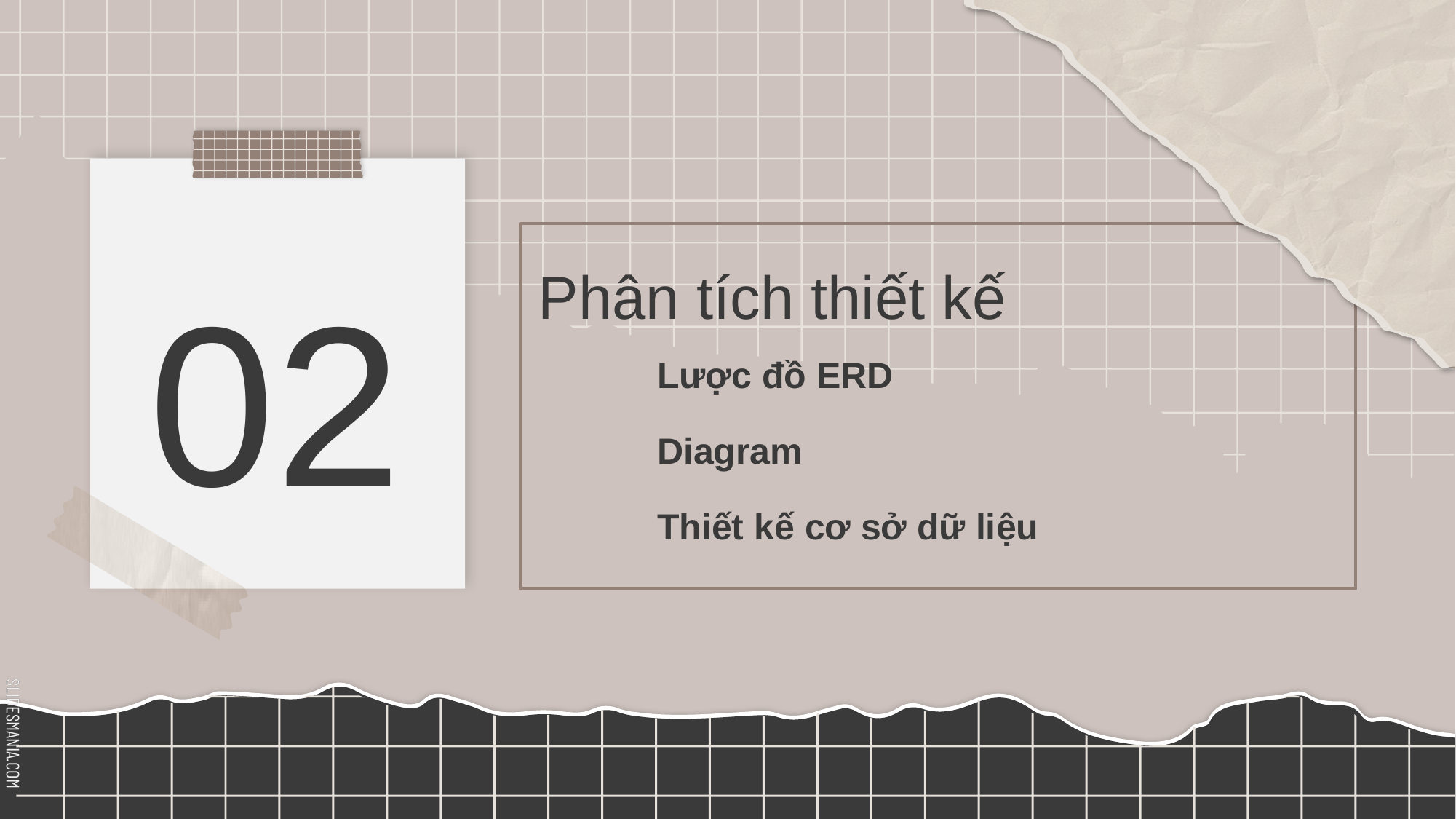

# 02

Phân tích thiết kế
	Lược đồ ERD
	Diagram
	Thiết kế cơ sở dữ liệu